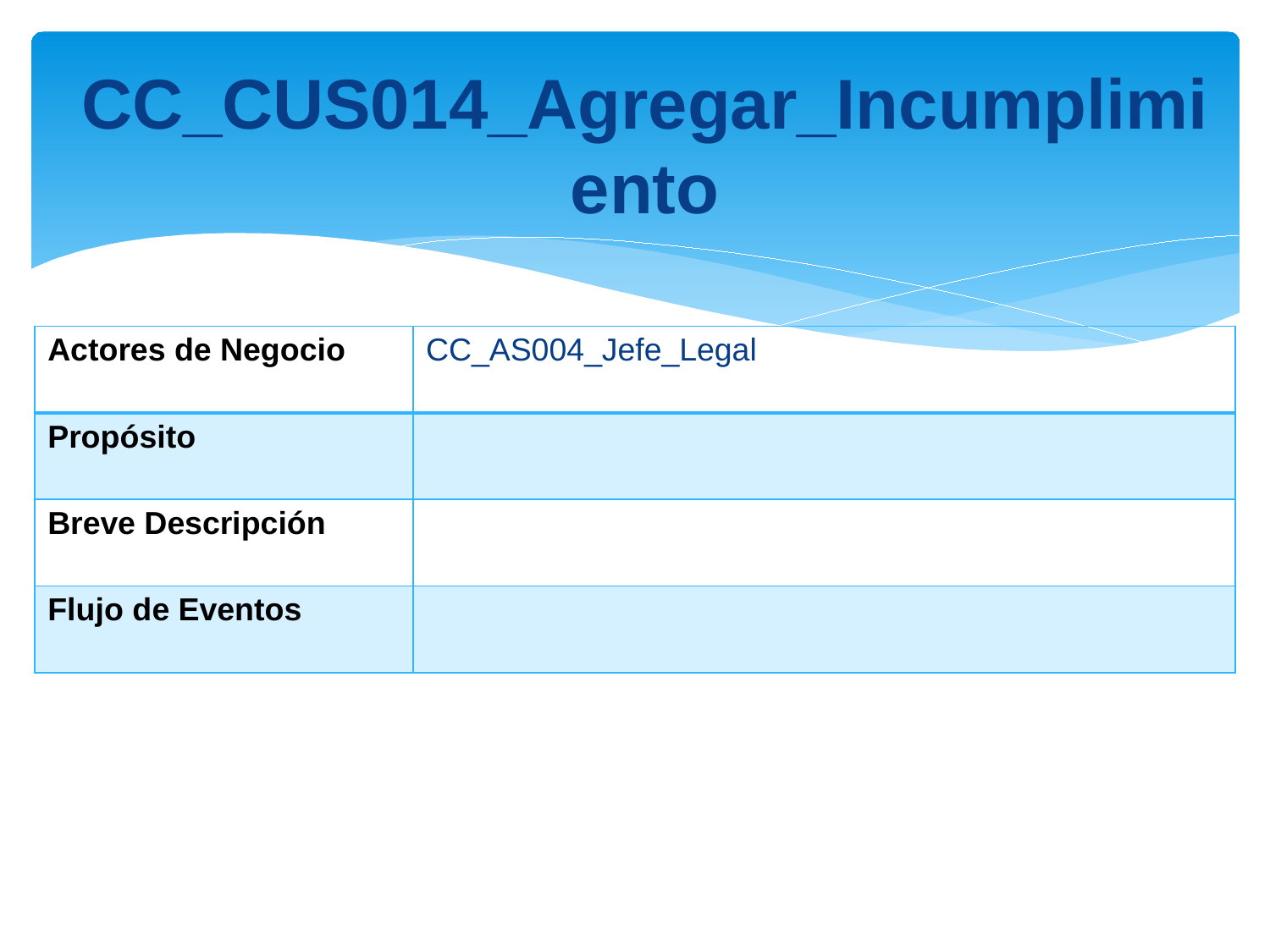

CC_CUS014_Agregar_Incumplimiento
| Actores de Negocio | CC\_AS004\_Jefe\_Legal |
| --- | --- |
| Propósito |  |
| Breve Descripción |  |
| Flujo de Eventos |  |